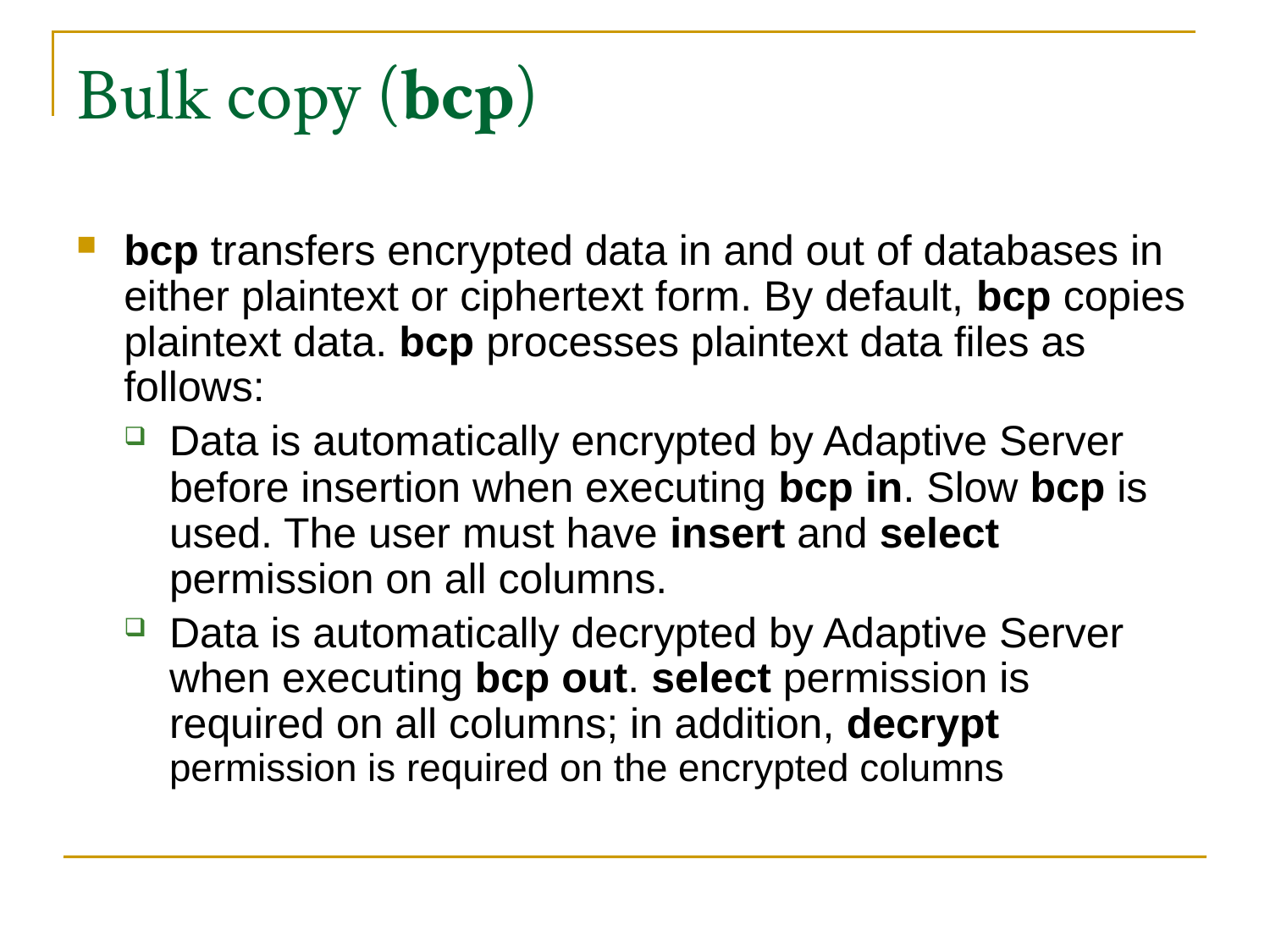

# Bulk copy (bcp)
bcp transfers encrypted data in and out of databases in either plaintext or ciphertext form. By default, bcp copies plaintext data. bcp processes plaintext data files as follows:
Data is automatically encrypted by Adaptive Server before insertion when executing bcp in. Slow bcp is used. The user must have insert and select permission on all columns.
Data is automatically decrypted by Adaptive Server when executing bcp out. select permission is required on all columns; in addition, decrypt permission is required on the encrypted columns